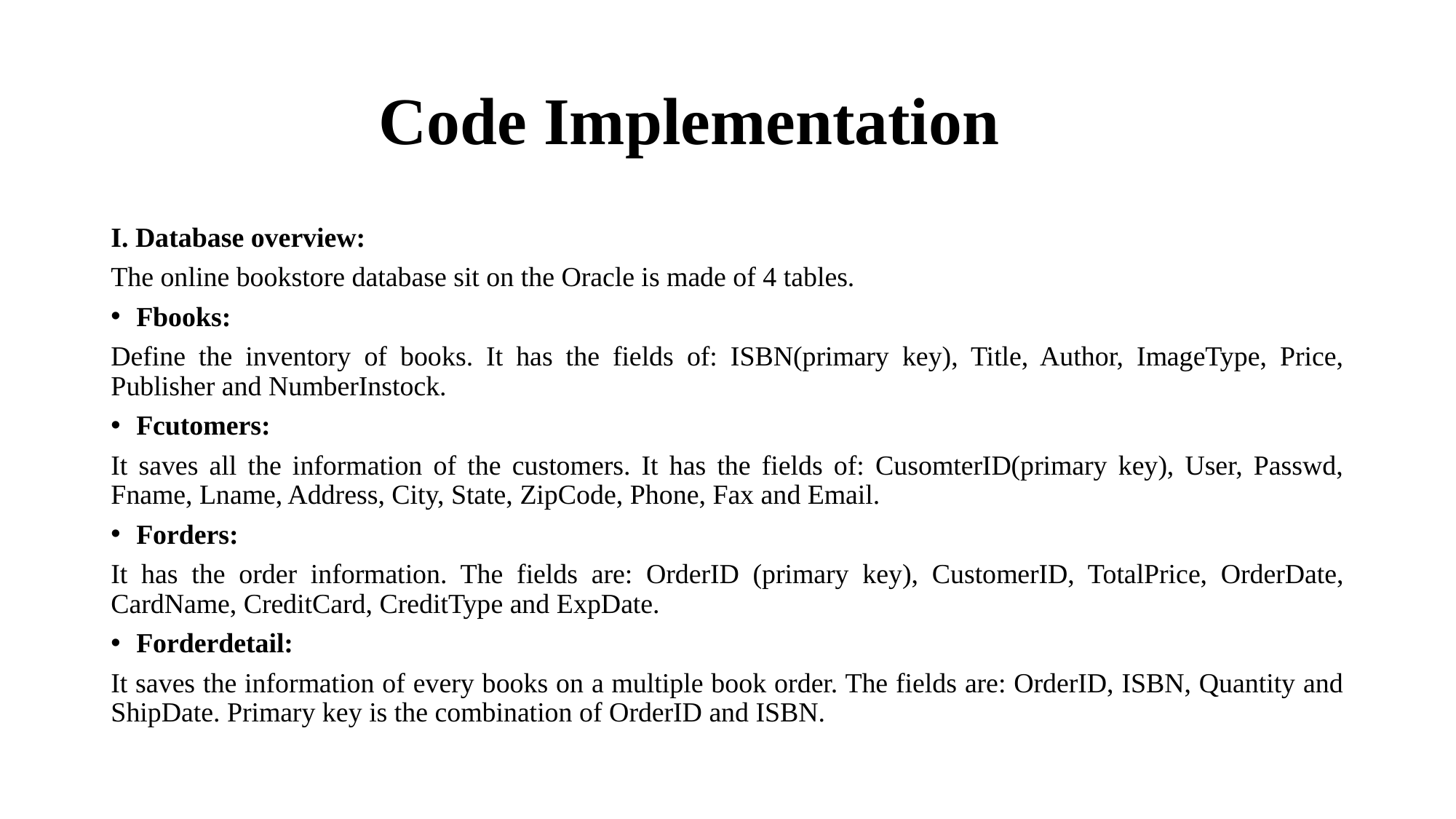

# Code Implementation
I. Database overview:
The online bookstore database sit on the Oracle is made of 4 tables.
Fbooks:
Define the inventory of books. It has the fields of: ISBN(primary key), Title, Author, ImageType, Price, Publisher and NumberInstock.
Fcutomers:
It saves all the information of the customers. It has the fields of: CusomterID(primary key), User, Passwd, Fname, Lname, Address, City, State, ZipCode, Phone, Fax and Email.
Forders:
It has the order information. The fields are: OrderID (primary key), CustomerID, TotalPrice, OrderDate, CardName, CreditCard, CreditType and ExpDate.
Forderdetail:
It saves the information of every books on a multiple book order. The fields are: OrderID, ISBN, Quantity and ShipDate. Primary key is the combination of OrderID and ISBN.